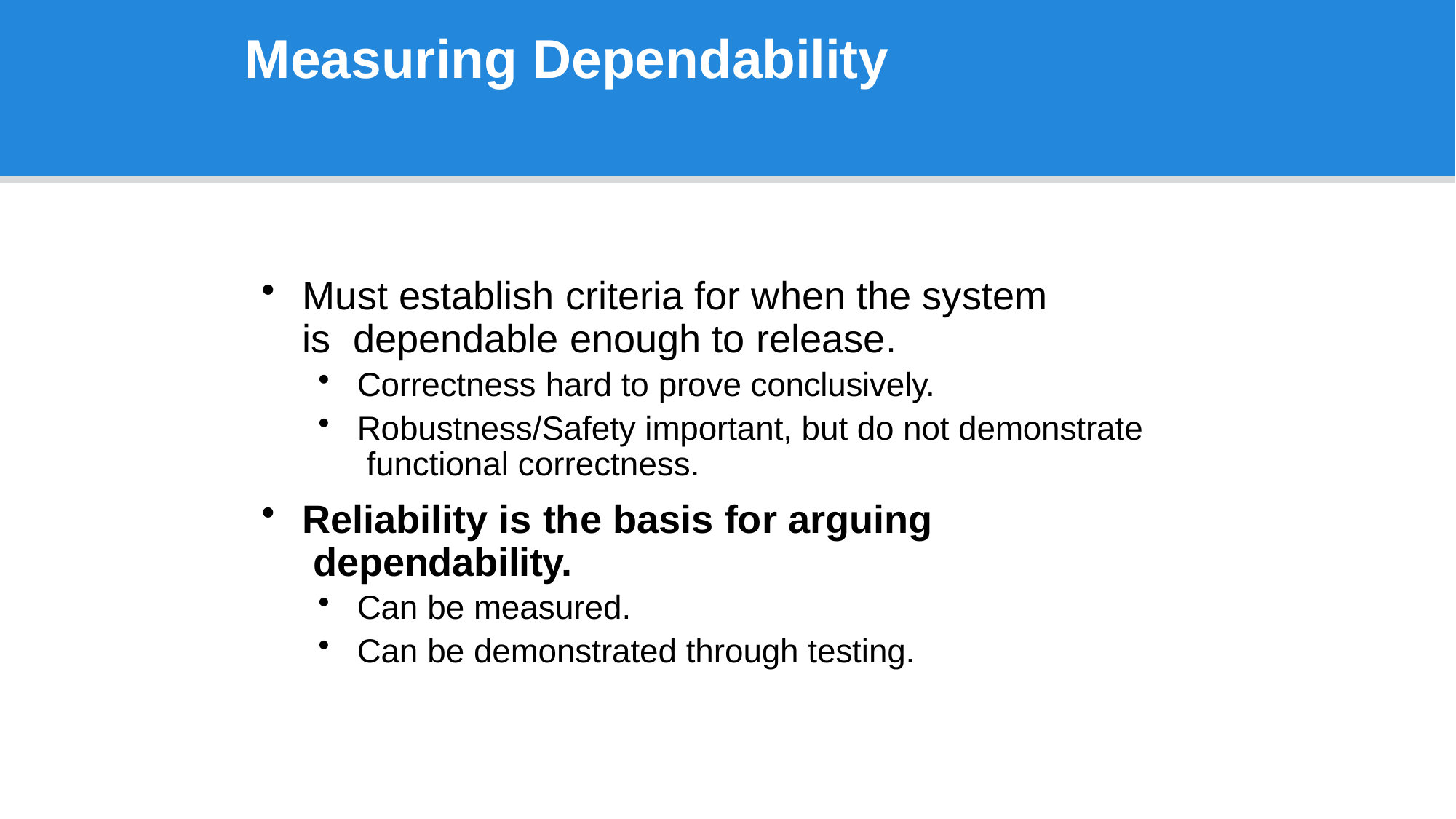

Measuring Dependability
# Measuring Dependability
Must establish criteria for when the system is  dependable enough to release.
Correctness hard to prove conclusively.
Robustness/Safety important, but do not demonstrate  functional correctness.
Reliability is the basis for arguing  dependability.
Can be measured.
Can be demonstrated through testing.
17